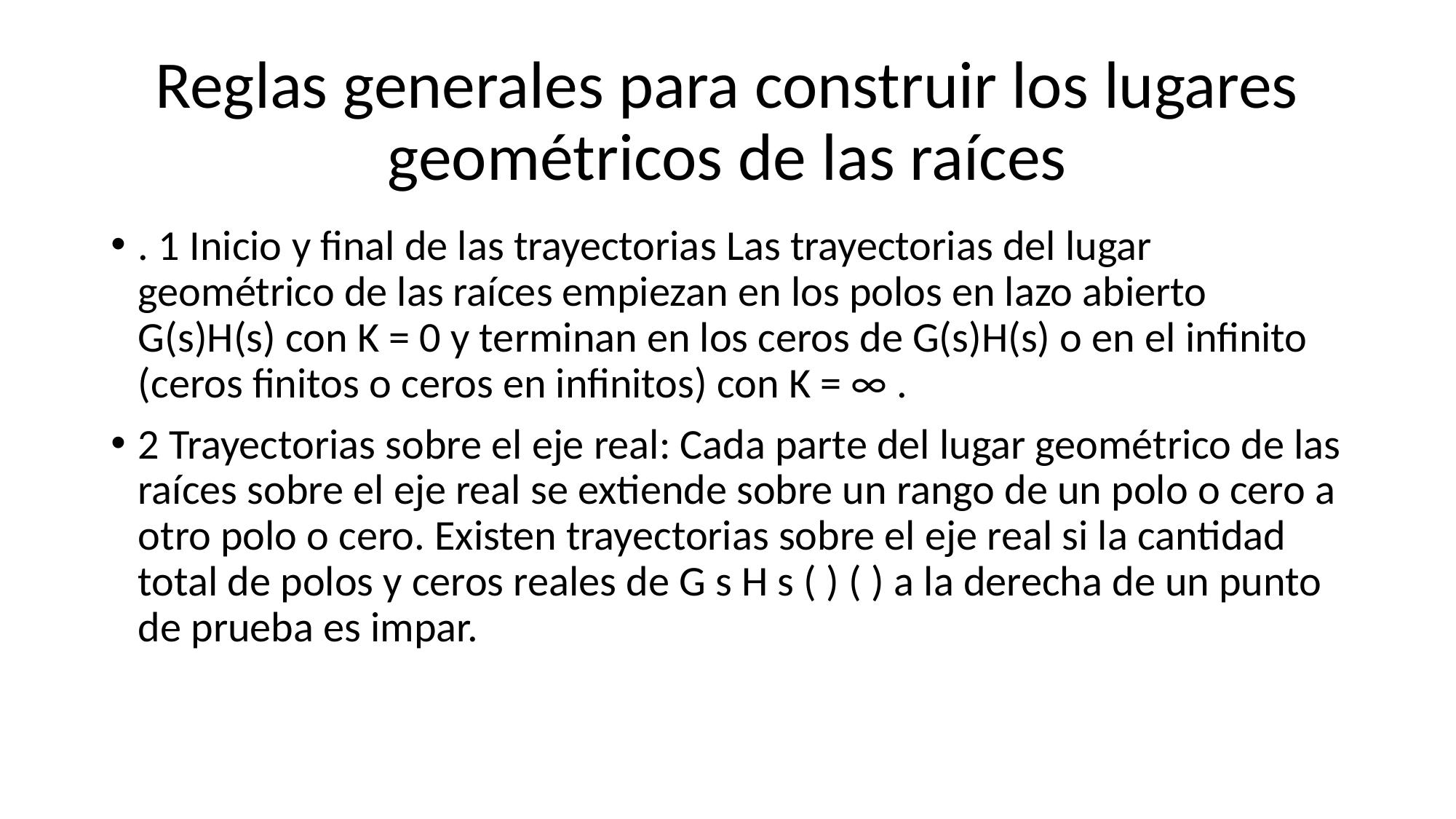

# Reglas generales para construir los lugares geométricos de las raíces
. 1 Inicio y final de las trayectorias Las trayectorias del lugar geométrico de las raíces empiezan en los polos en lazo abierto G(s)H(s) con K = 0 y terminan en los ceros de G(s)H(s) o en el infinito (ceros finitos o ceros en infinitos) con K = ∞ .
2 Trayectorias sobre el eje real: Cada parte del lugar geométrico de las raíces sobre el eje real se extiende sobre un rango de un polo o cero a otro polo o cero. Existen trayectorias sobre el eje real si la cantidad total de polos y ceros reales de G s H s ( ) ( ) a la derecha de un punto de prueba es impar.